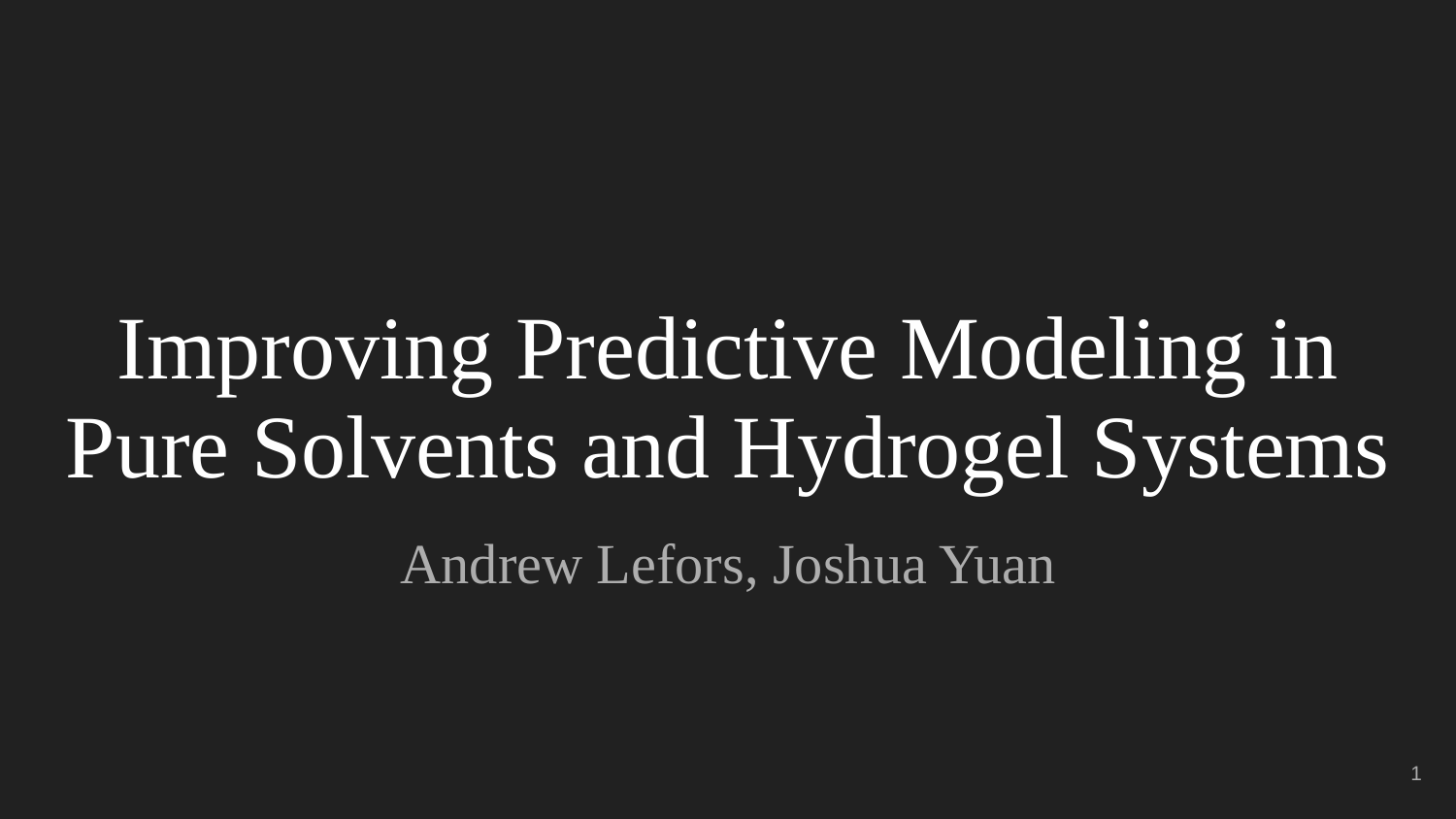

# Improving Predictive Modeling in Pure Solvents and Hydrogel Systems
Andrew Lefors, Joshua Yuan
1